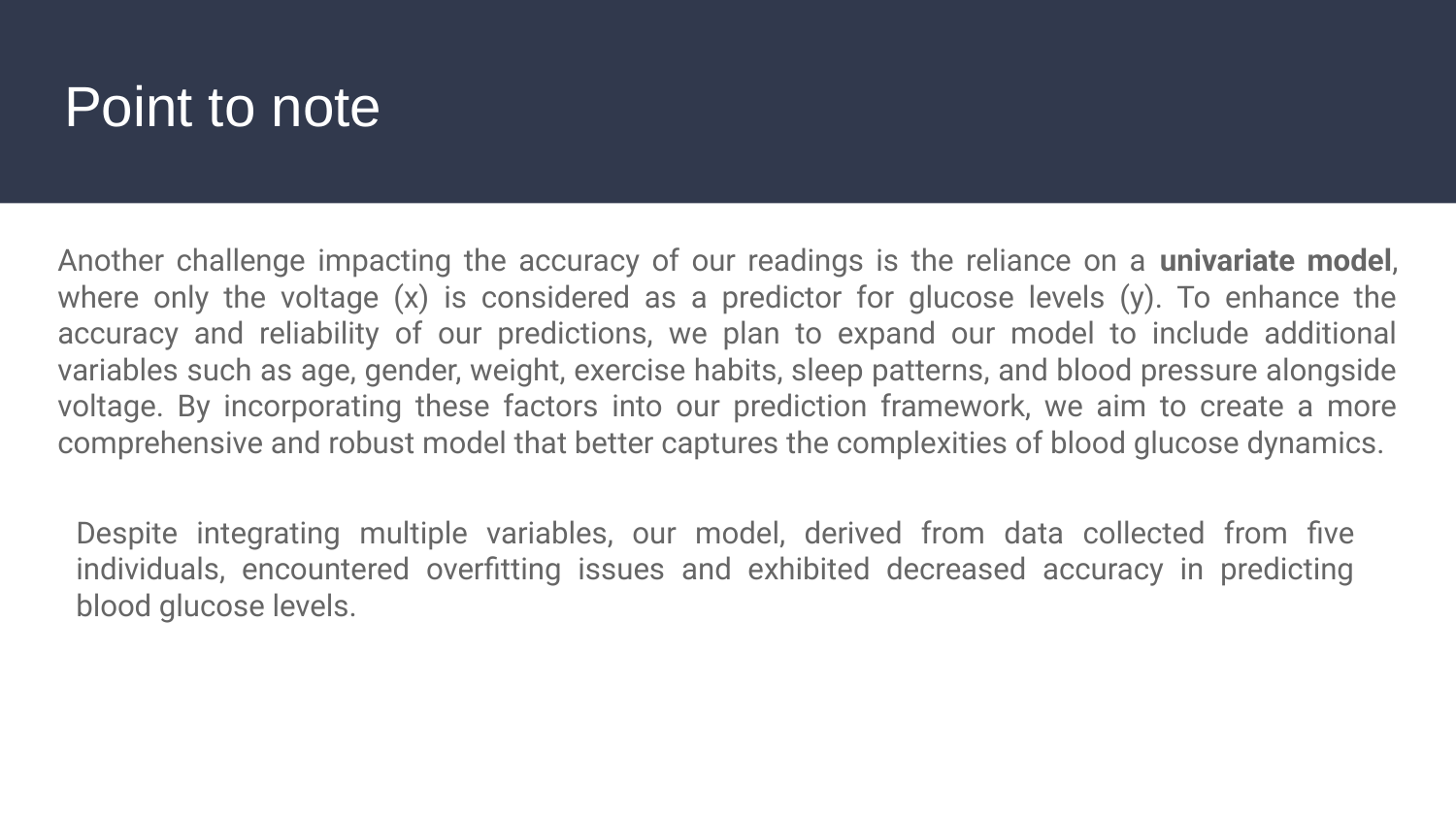

# Point to note
Another challenge impacting the accuracy of our readings is the reliance on a univariate model, where only the voltage (x) is considered as a predictor for glucose levels (y). To enhance the accuracy and reliability of our predictions, we plan to expand our model to include additional variables such as age, gender, weight, exercise habits, sleep patterns, and blood pressure alongside voltage. By incorporating these factors into our prediction framework, we aim to create a more comprehensive and robust model that better captures the complexities of blood glucose dynamics.
Despite integrating multiple variables, our model, derived from data collected from five individuals, encountered overfitting issues and exhibited decreased accuracy in predicting blood glucose levels.